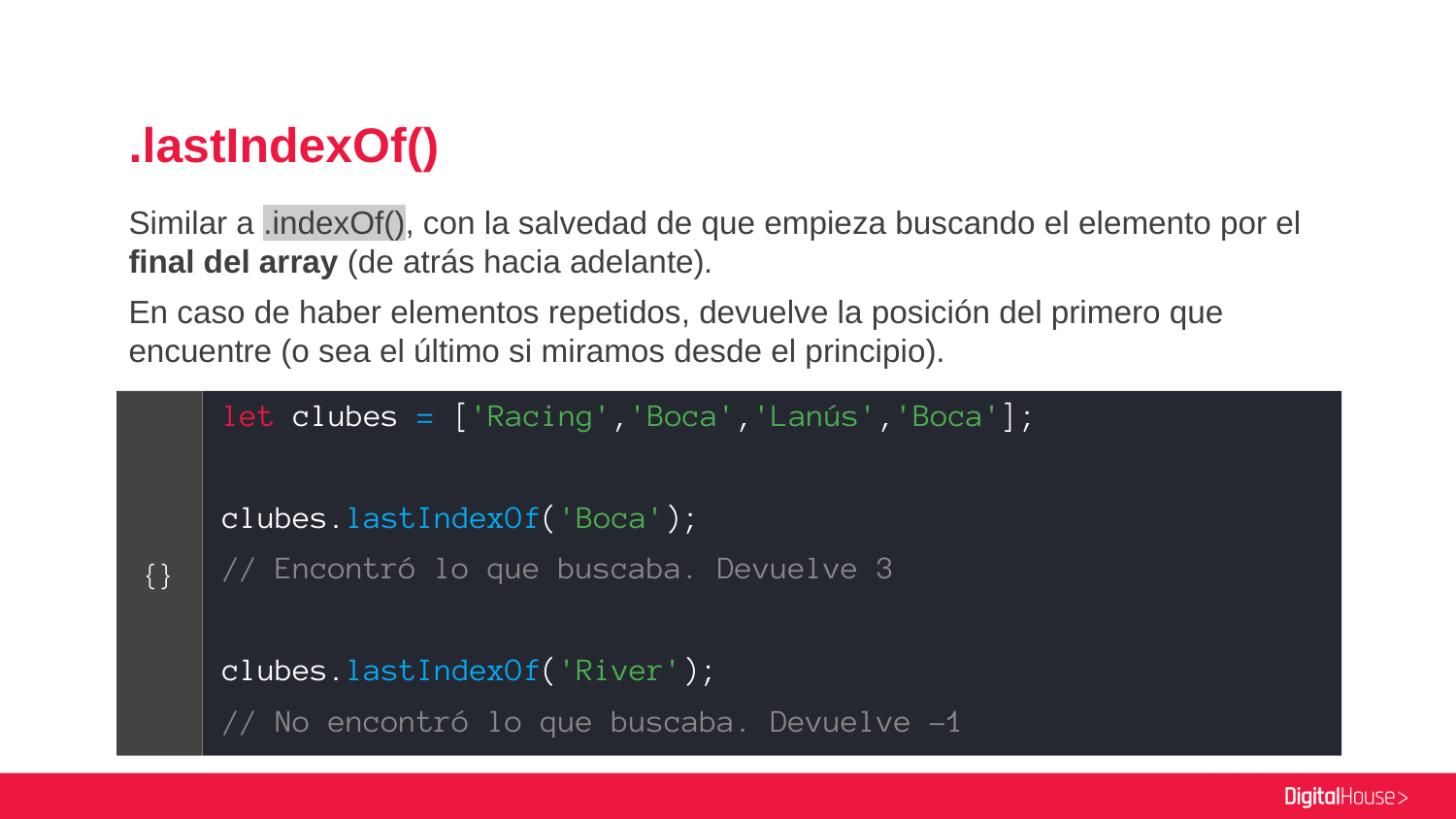

.lastIndexOf()
Similar a .indexOf(), con la salvedad de que empieza buscando el elemento por el final del array (de atrás hacia adelante).
En caso de haber elementos repetidos, devuelve la posición del primero que encuentre (o sea el último si miramos desde el principio).
let clubes = ['Racing','Boca','Lanús','Boca'];

clubes.lastIndexOf('Boca');
// Encontró lo que buscaba. Devuelve 3

clubes.lastIndexOf('River');
// No encontró lo que buscaba. Devuelve -1
{}